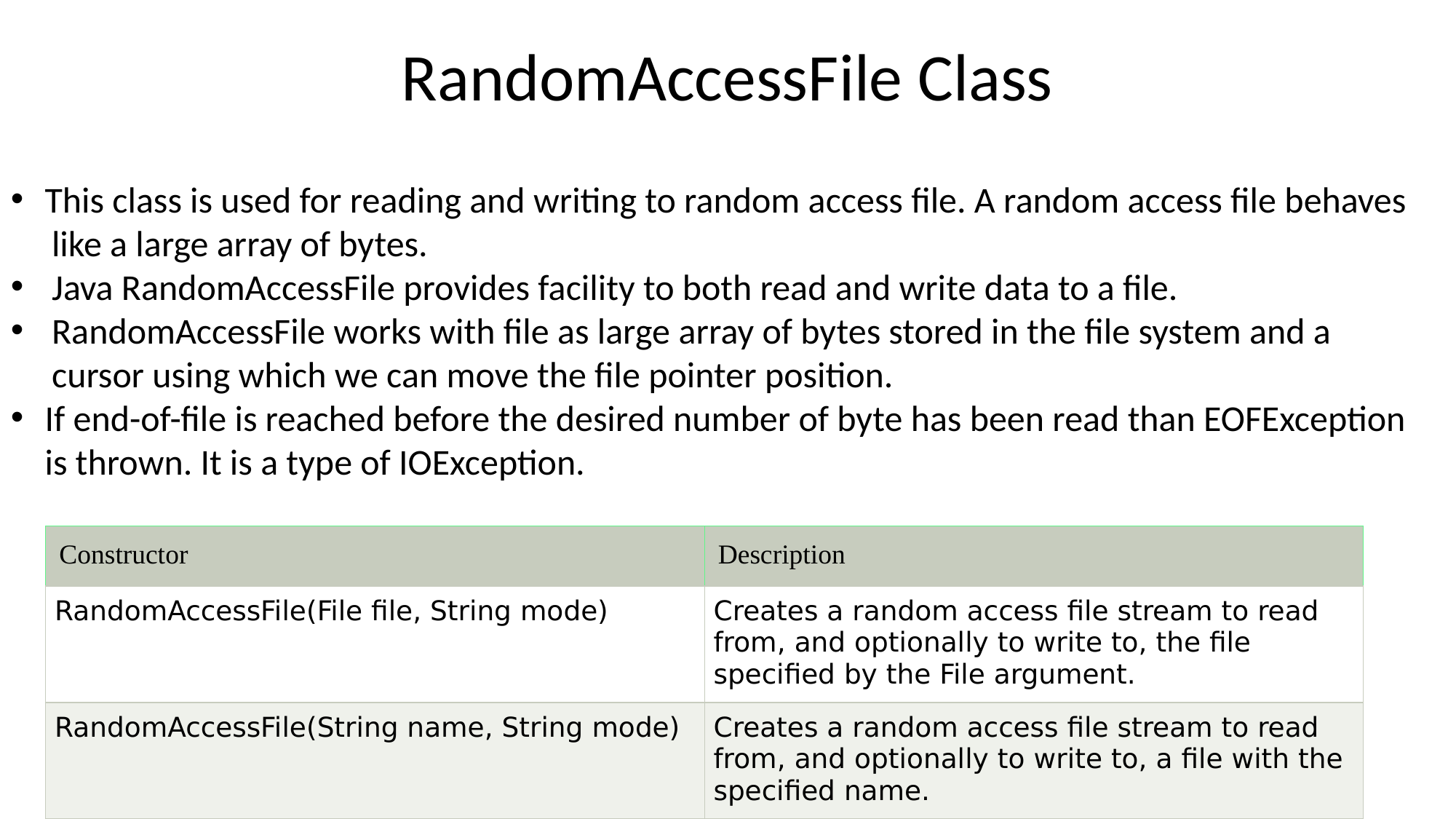

# RandomAccessFile Class
This class is used for reading and writing to random access file. A random access file behaves
     like a large array of bytes.
Java RandomAccessFile provides facility to both read and write data to a file.
RandomAccessFile works with file as large array of bytes stored in the file system and a cursor using which we can move the file pointer position.
If end-of-file is reached before the desired number of byte has been read than EOFException is thrown. It is a type of IOException.
| Constructor | Description |
| --- | --- |
| RandomAccessFile(File file, String mode) | Creates a random access file stream to read from, and optionally to write to, the file specified by the File argument. |
| RandomAccessFile(String name, String mode) | Creates a random access file stream to read from, and optionally to write to, a file with the specified name. |
28